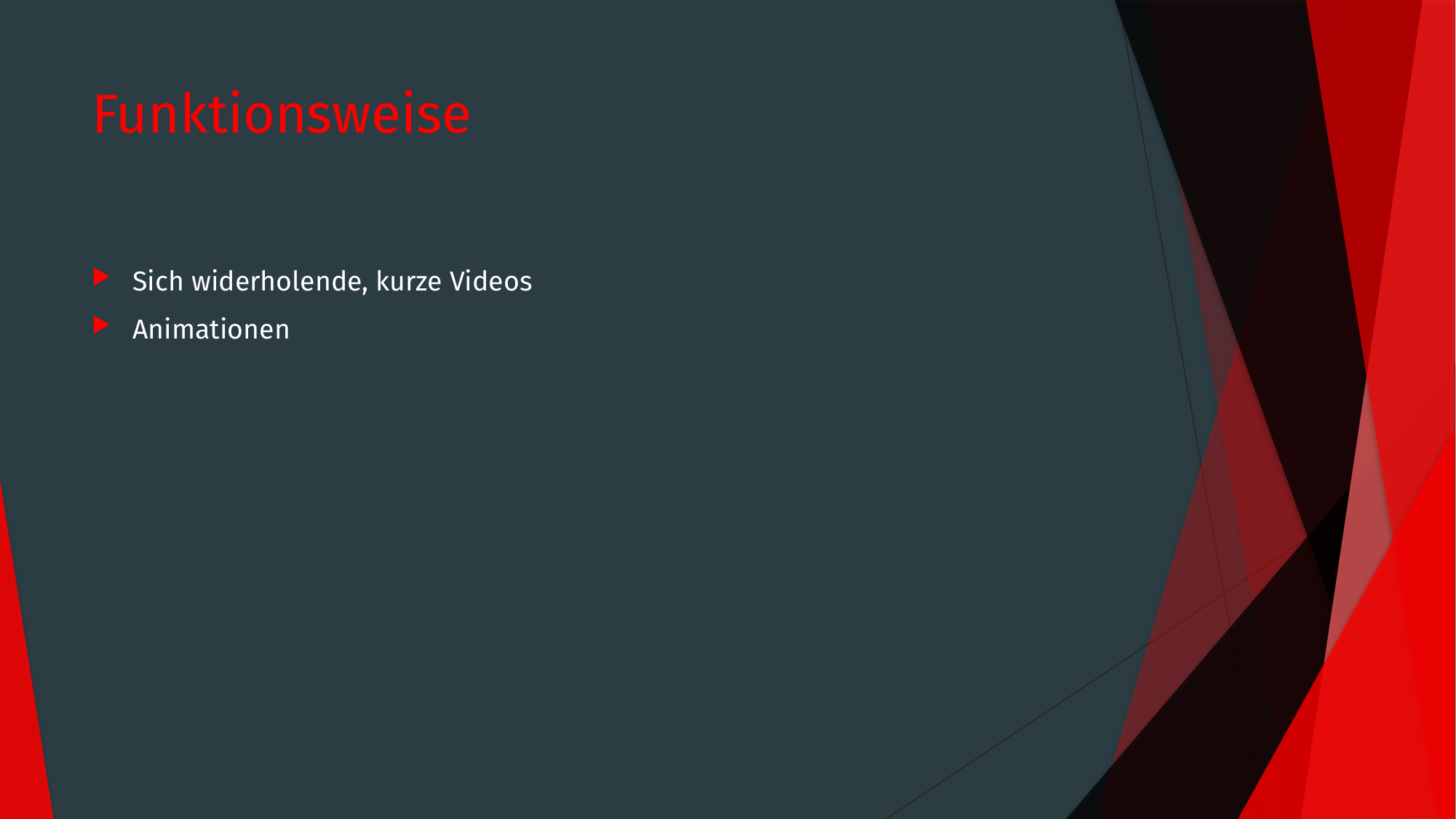

# Funktionsweise
Sich widerholende, kurze Videos
Animationen